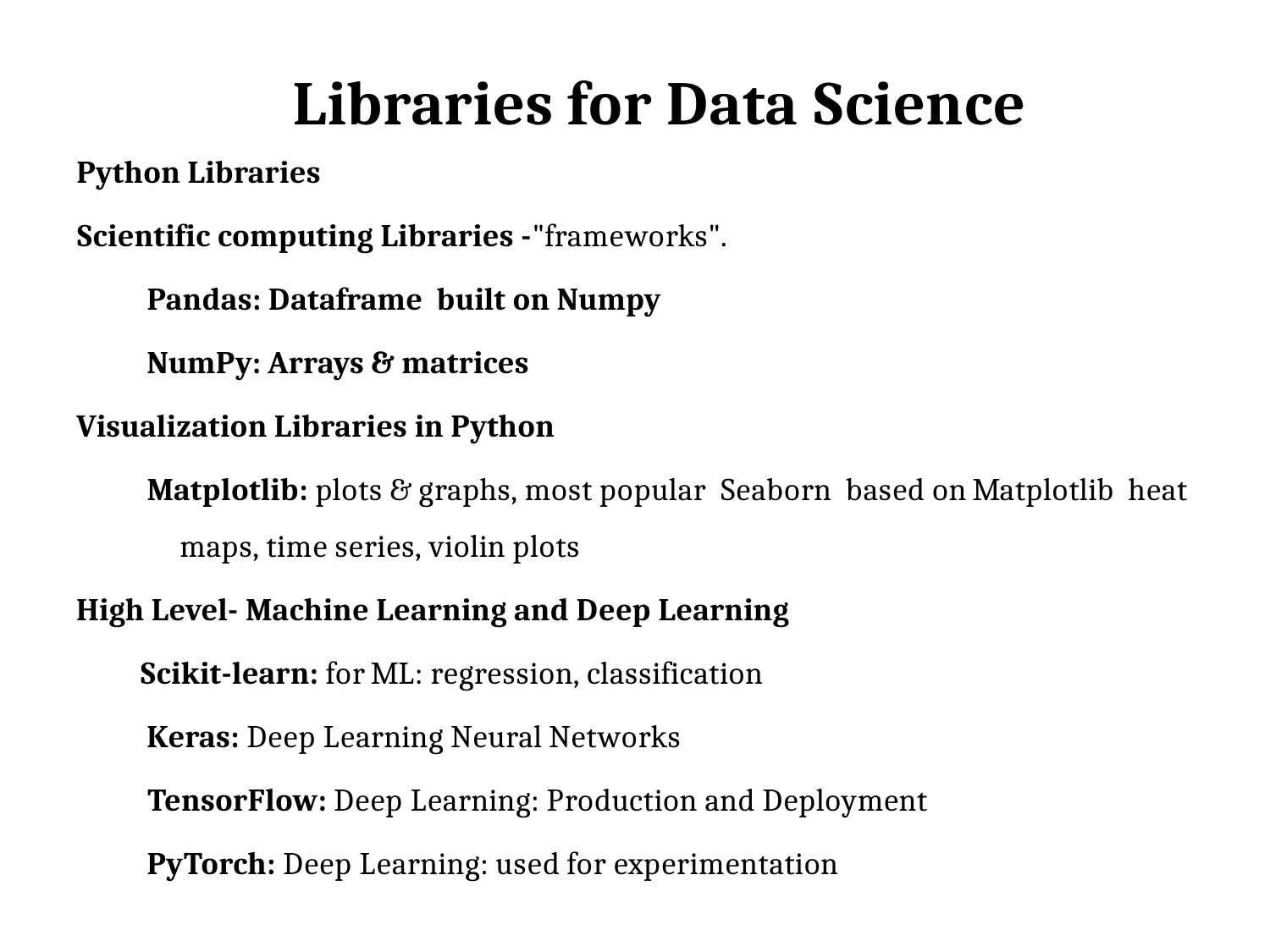

# Libraries for Data Science
Python Libraries
Scientific computing Libraries -"frameworks".
 Pandas: Dataframe  built on Numpy
 NumPy: Arrays & matrices
Visualization Libraries in Python
 Matplotlib: plots & graphs, most popular  Seaborn  based on Matplotlib  heat maps, time series, violin plots
High Level- Machine Learning and Deep Learning
Scikit-learn: for ML: regression, classification
 Keras: Deep Learning Neural Networks
 TensorFlow: Deep Learning: Production and Deployment
 PyTorch: Deep Learning: used for experimentation